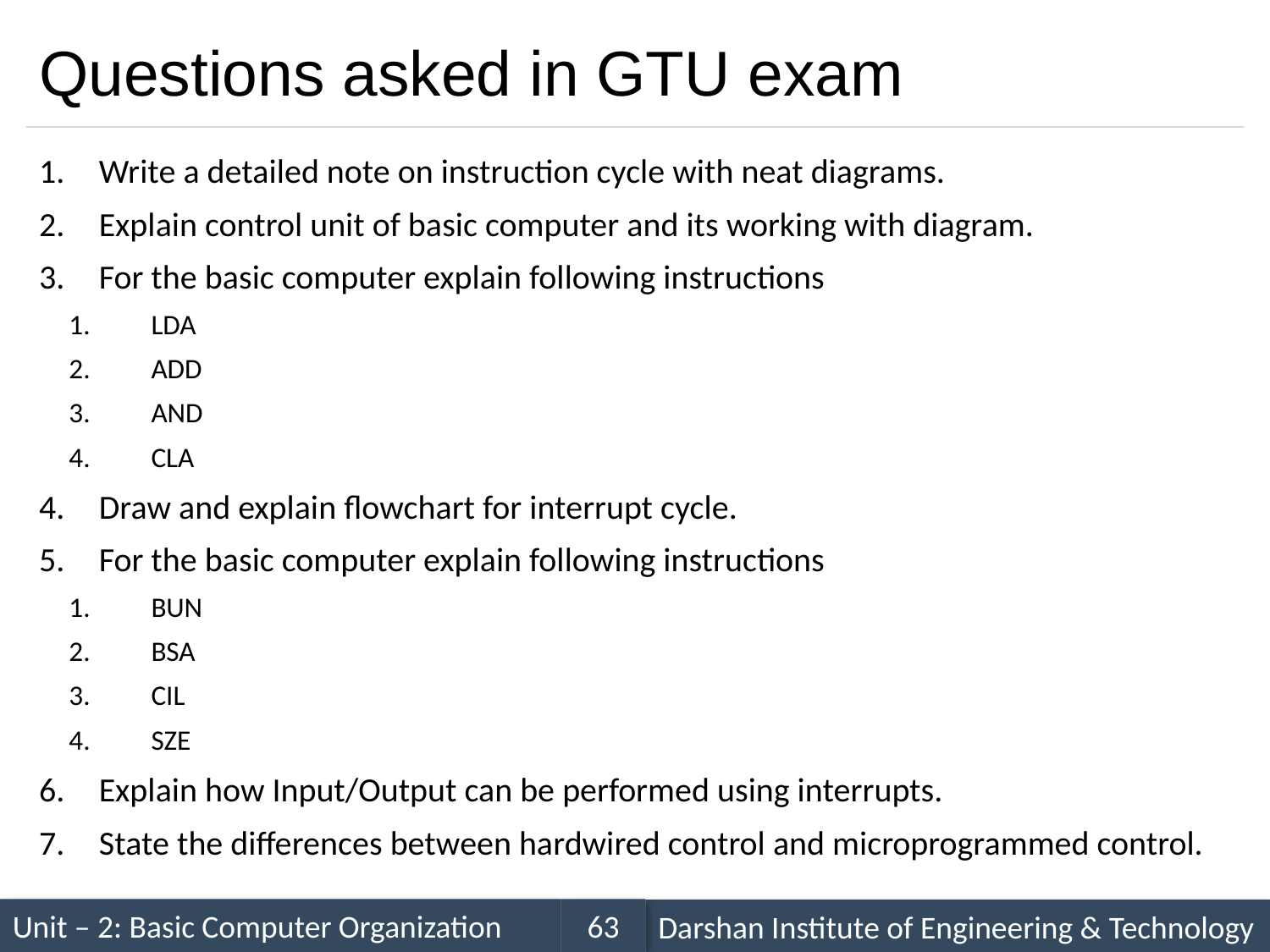

# Questions asked in GTU exam
Write a detailed note on instruction cycle with neat diagrams.
Explain control unit of basic computer and its working with diagram.
For the basic computer explain following instructions
LDA
ADD
AND
CLA
Draw and explain flowchart for interrupt cycle.
For the basic computer explain following instructions
BUN
BSA
CIL
SZE
Explain how Input/Output can be performed using interrupts.
State the differences between hardwired control and microprogrammed control.